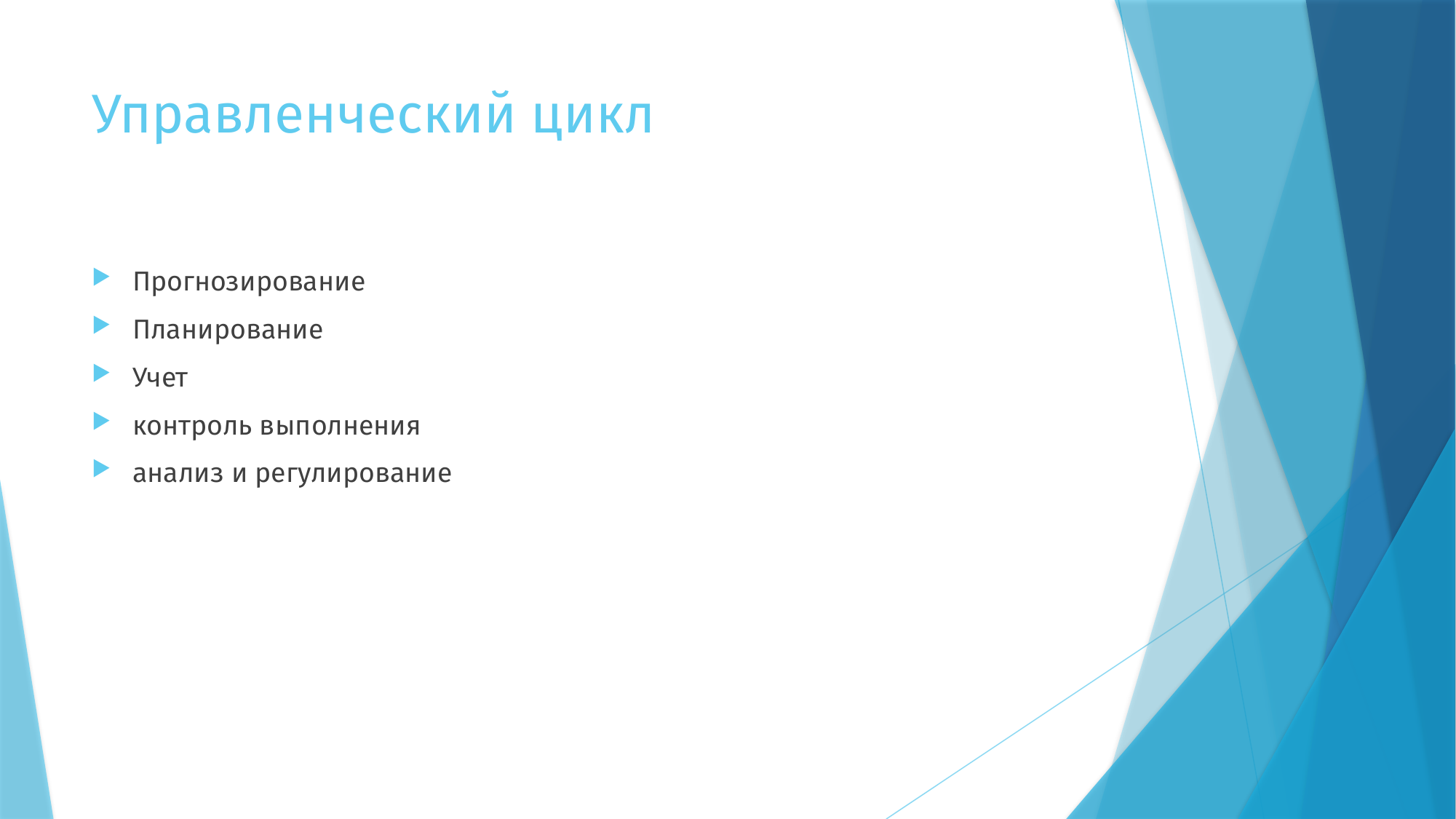

# Управленческий цикл
Прогнозирование
Планирование
Учет
контроль выполнения
анализ и регулирование